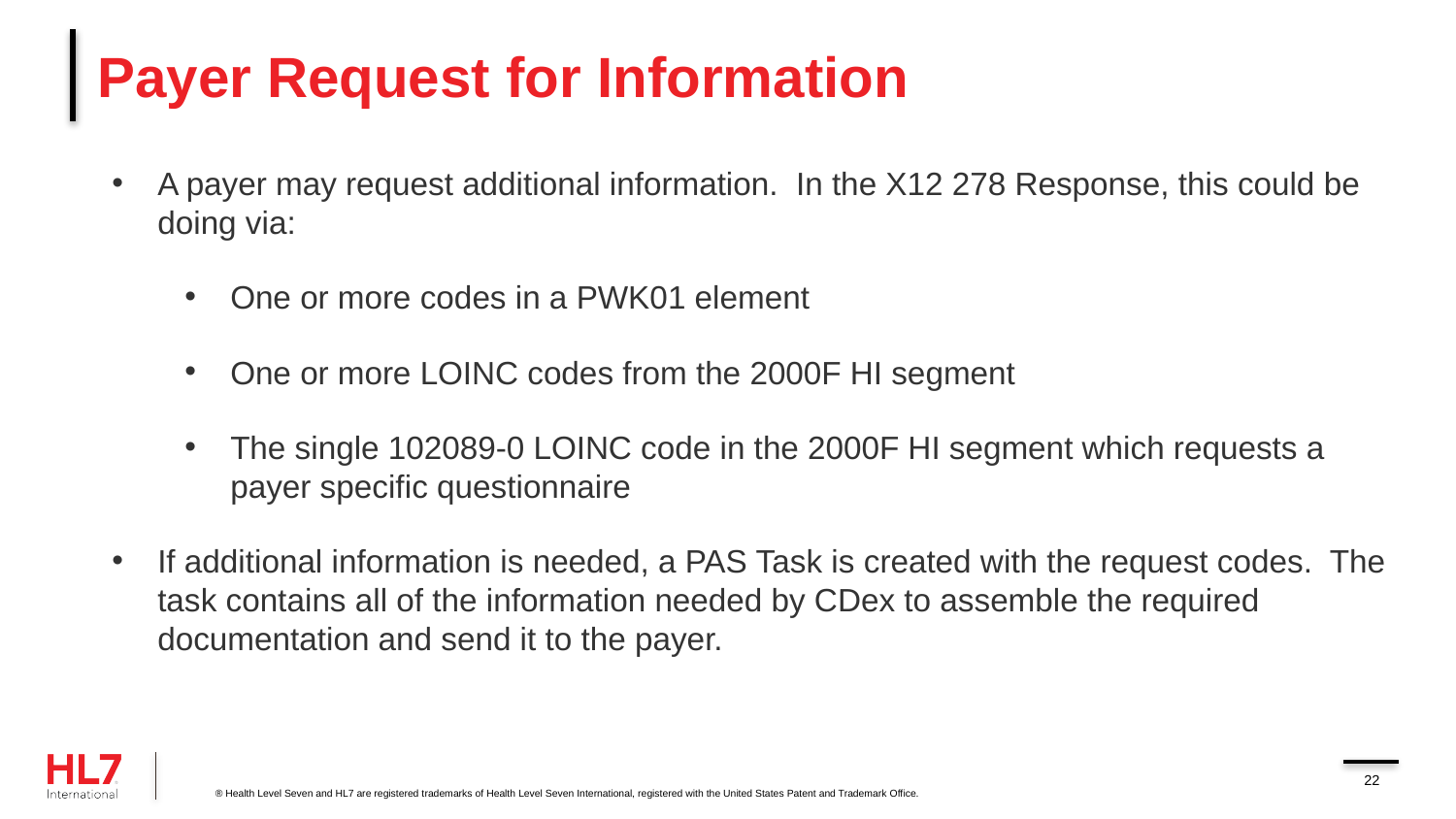

# Payer Request for Information
A payer may request additional information.  In the X12 278 Response, this could be doing via:
One or more codes in a PWK01 element
One or more LOINC codes from the 2000F HI segment
The single 102089-0 LOINC code in the 2000F HI segment which requests a payer specific questionnaire
If additional information is needed, a PAS Task is created with the request codes.  The task contains all of the information needed by CDex to assemble the required documentation and send it to the payer.

22